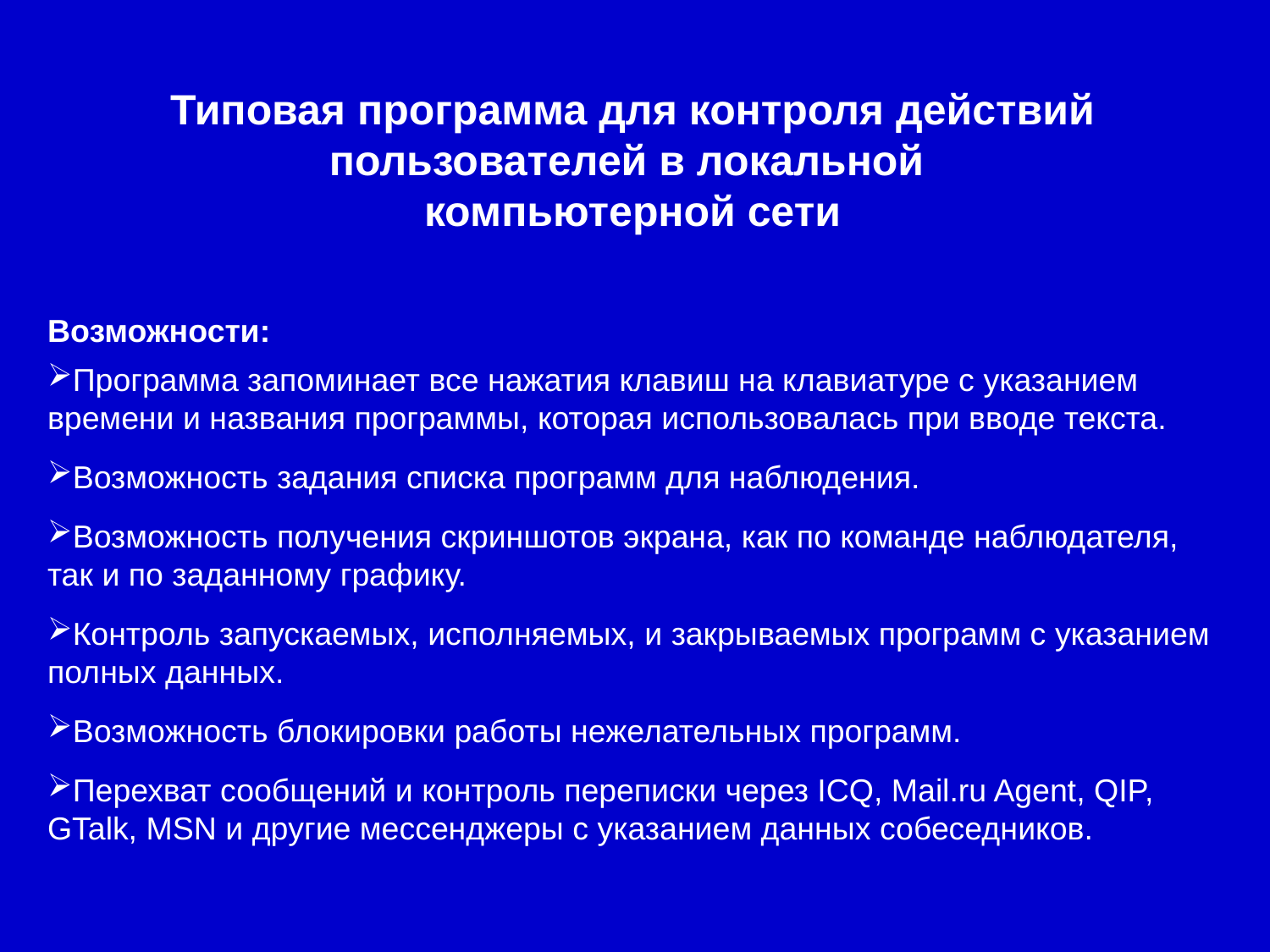

Типовая программа для контроля действий пользователей в локальной
компьютерной сети

Возможности:
Программа запоминает все нажатия клавиш на клавиатуре с указанием времени и названия программы, которая использовалась при вводе текста.
Возможность задания списка программ для наблюдения.
Возможность получения скриншотов экрана, как по команде наблюдателя, так и по заданному графику.
Контроль запускаемых, исполняемых, и закрываемых программ с указанием полных данных.
Возможность блокировки работы нежелательных программ.
Перехват сообщений и контроль переписки через ICQ, Mail.ru Agent, QIP, GTalk, MSN и другие мессенджеры с указанием данных собеседников.